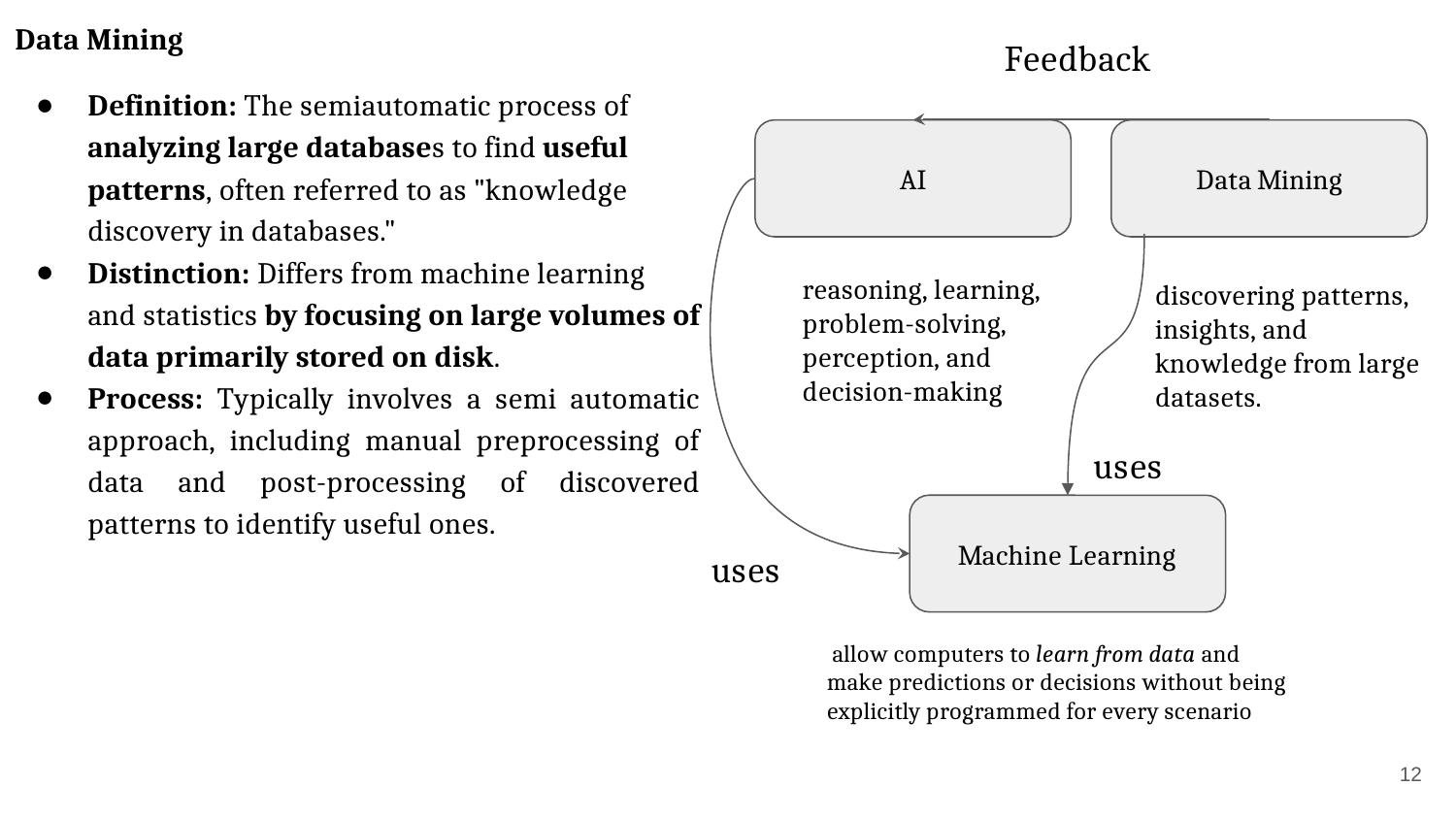

Data Mining
Definition: The semiautomatic process of analyzing large databases to find useful patterns, often referred to as "knowledge discovery in databases."
Distinction: Differs from machine learning and statistics by focusing on large volumes of data primarily stored on disk.
Process: Typically involves a semi automatic approach, including manual preprocessing of data and post-processing of discovered patterns to identify useful ones.
Feedback
AI
Data Mining
reasoning, learning, problem-solving, perception, and decision-making
discovering patterns, insights, and knowledge from large datasets.
uses
Machine Learning
uses
 allow computers to learn from data and make predictions or decisions without being explicitly programmed for every scenario
12